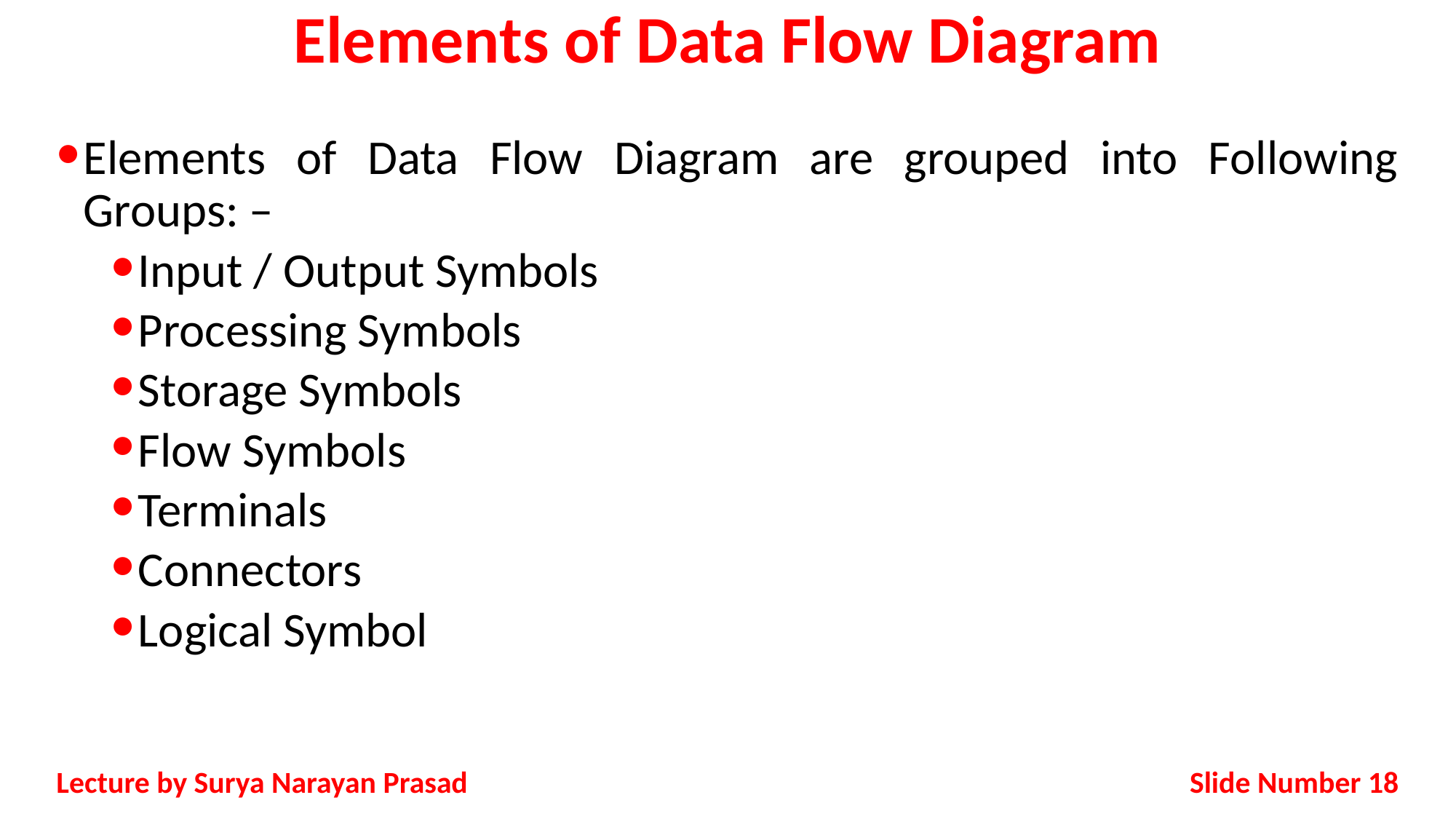

# Elements of Data Flow Diagram
Elements of Data Flow Diagram are grouped into Following Groups: –
Input / Output Symbols
Processing Symbols
Storage Symbols
Flow Symbols
Terminals
Connectors
Logical Symbol
Slide Number 18
Lecture by Surya Narayan Prasad